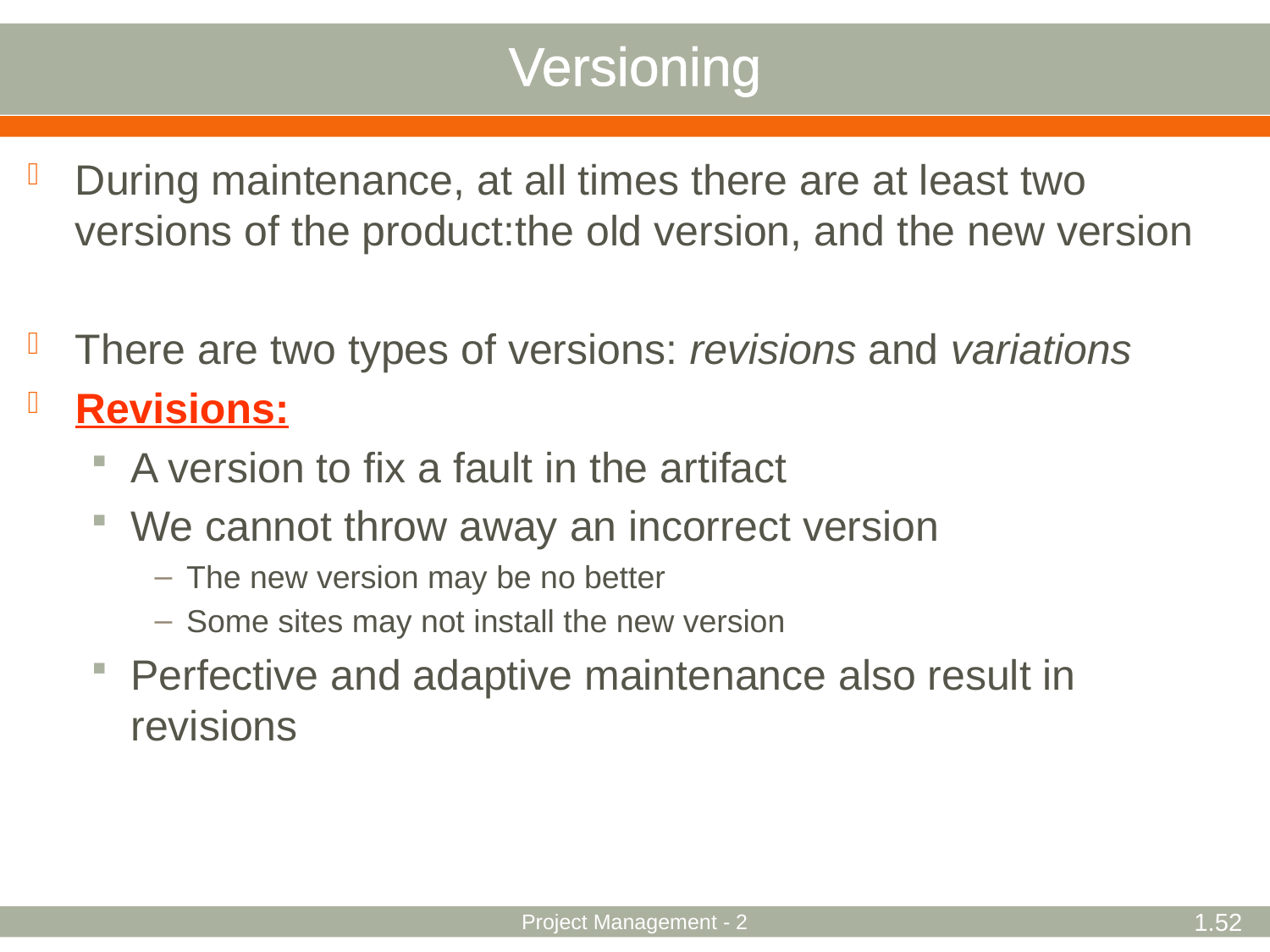

# Versioning
During maintenance, at all times there are at least two versions of the product:the old version, and the new version

There are two types of versions: revisions and variations
Revisions:
A version to fix a fault in the artifact
We cannot throw away an incorrect version
The new version may be no better
Some sites may not install the new version
Perfective and adaptive maintenance also result in revisions

Project Management - 2
1.52